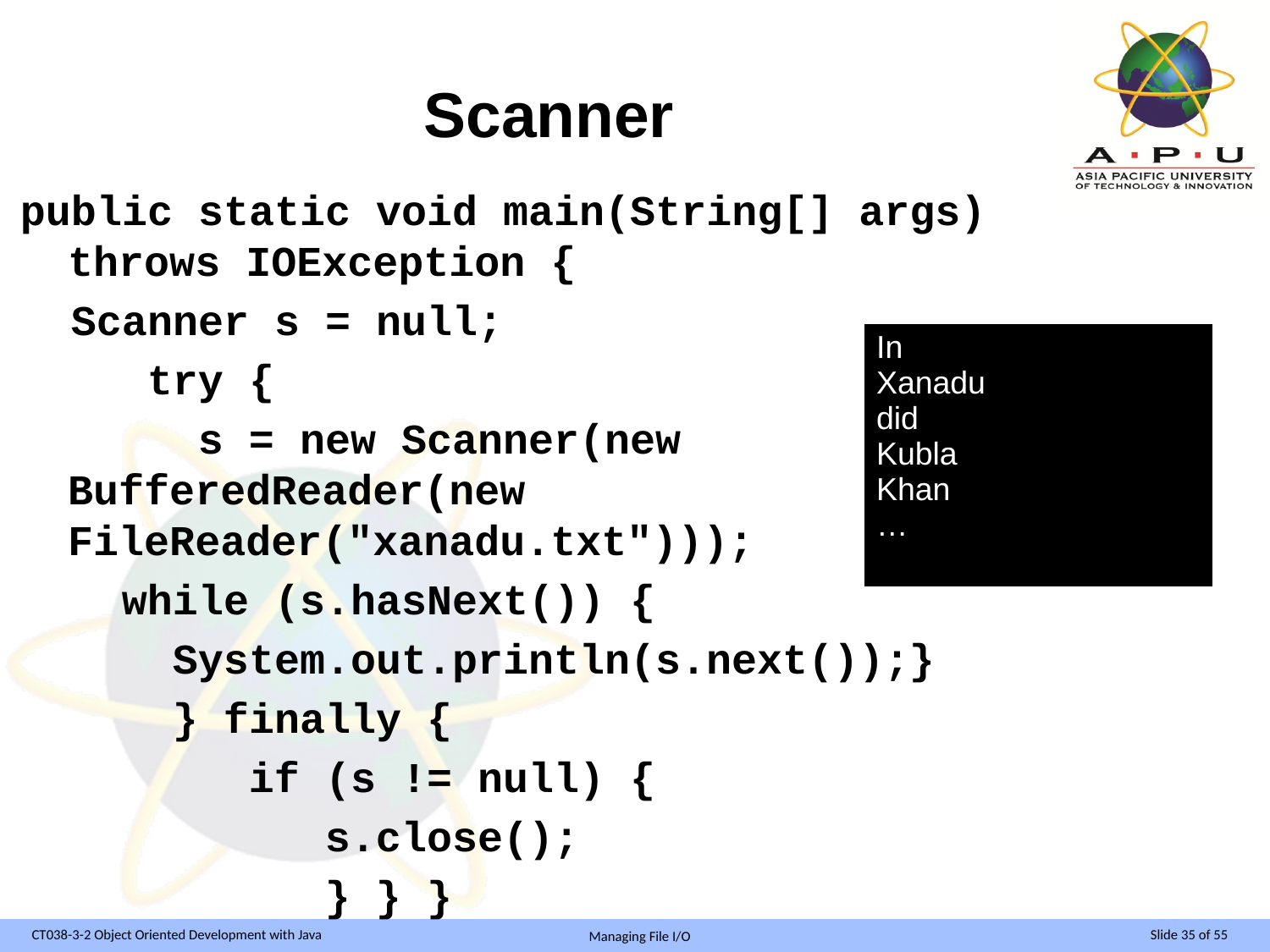

# Scanner
public static void main(String[] args) throws IOException {
  Scanner s = null;
     try {
       s = new Scanner(new BufferedReader(new FileReader("xanadu.txt")));
    while (s.hasNext()) {
      System.out.println(s.next());}
      } finally {
         if (s != null) {
            s.close();
            } } }

| In Xanadu did Kubla Khan … |
| --- |